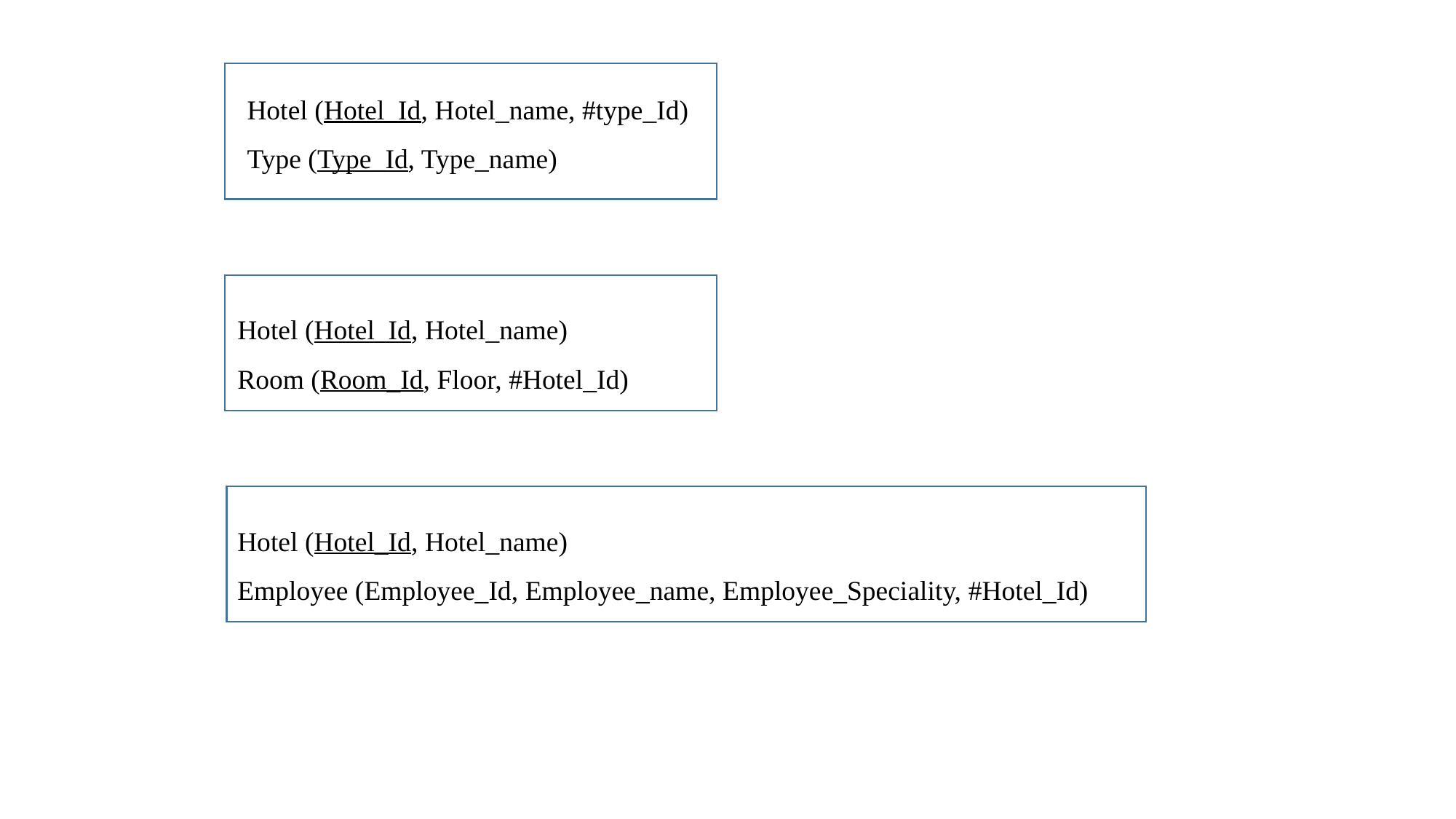

Hotel (Hotel_Id, Hotel_name, #type_Id)
Type (Type_Id, Type_name)

Hotel (Hotel_Id, Hotel_name)
Room (Room_Id, Floor, #Hotel_Id)

Hotel (Hotel_Id, Hotel_name)
Employee (Employee_Id, Employee_name, Employee_Speciality, #Hotel_Id)